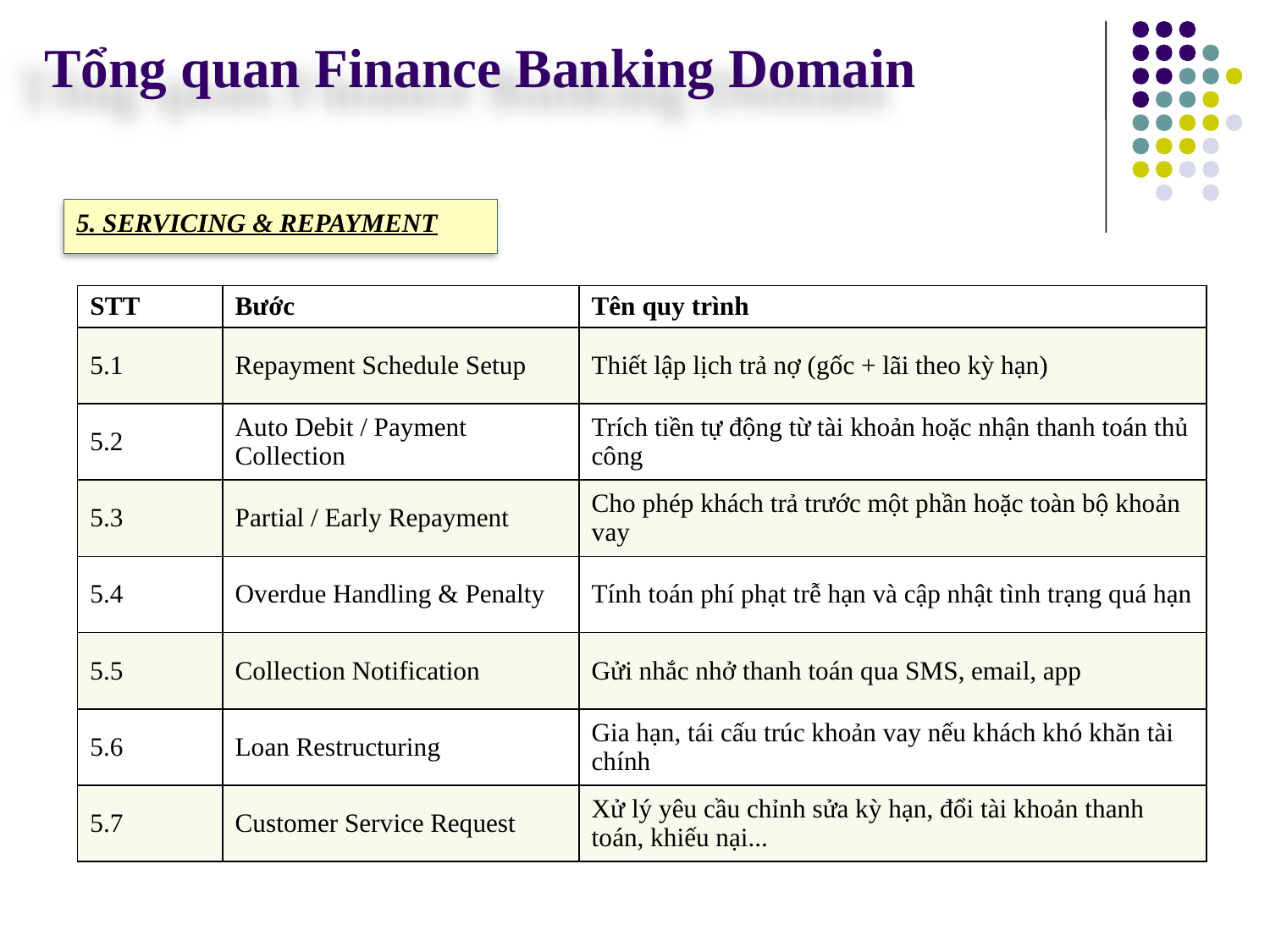

Tổng quan Finance Banking Domain
5. SERVICING & REPAYMENT
| STT | Bước | Tên quy trình |
| --- | --- | --- |
| 5.1 | Repayment Schedule Setup | Thiết lập lịch trả nợ (gốc + lãi theo kỳ hạn) |
| 5.2 | Auto Debit / Payment Collection | Trích tiền tự động từ tài khoản hoặc nhận thanh toán thủ công |
| 5.3 | Partial / Early Repayment | Cho phép khách trả trước một phần hoặc toàn bộ khoản vay |
| 5.4 | Overdue Handling & Penalty | Tính toán phí phạt trễ hạn và cập nhật tình trạng quá hạn |
| 5.5 | Collection Notification | Gửi nhắc nhở thanh toán qua SMS, email, app |
| 5.6 | Loan Restructuring | Gia hạn, tái cấu trúc khoản vay nếu khách khó khăn tài chính |
| 5.7 | Customer Service Request | Xử lý yêu cầu chỉnh sửa kỳ hạn, đổi tài khoản thanh toán, khiếu nại... |